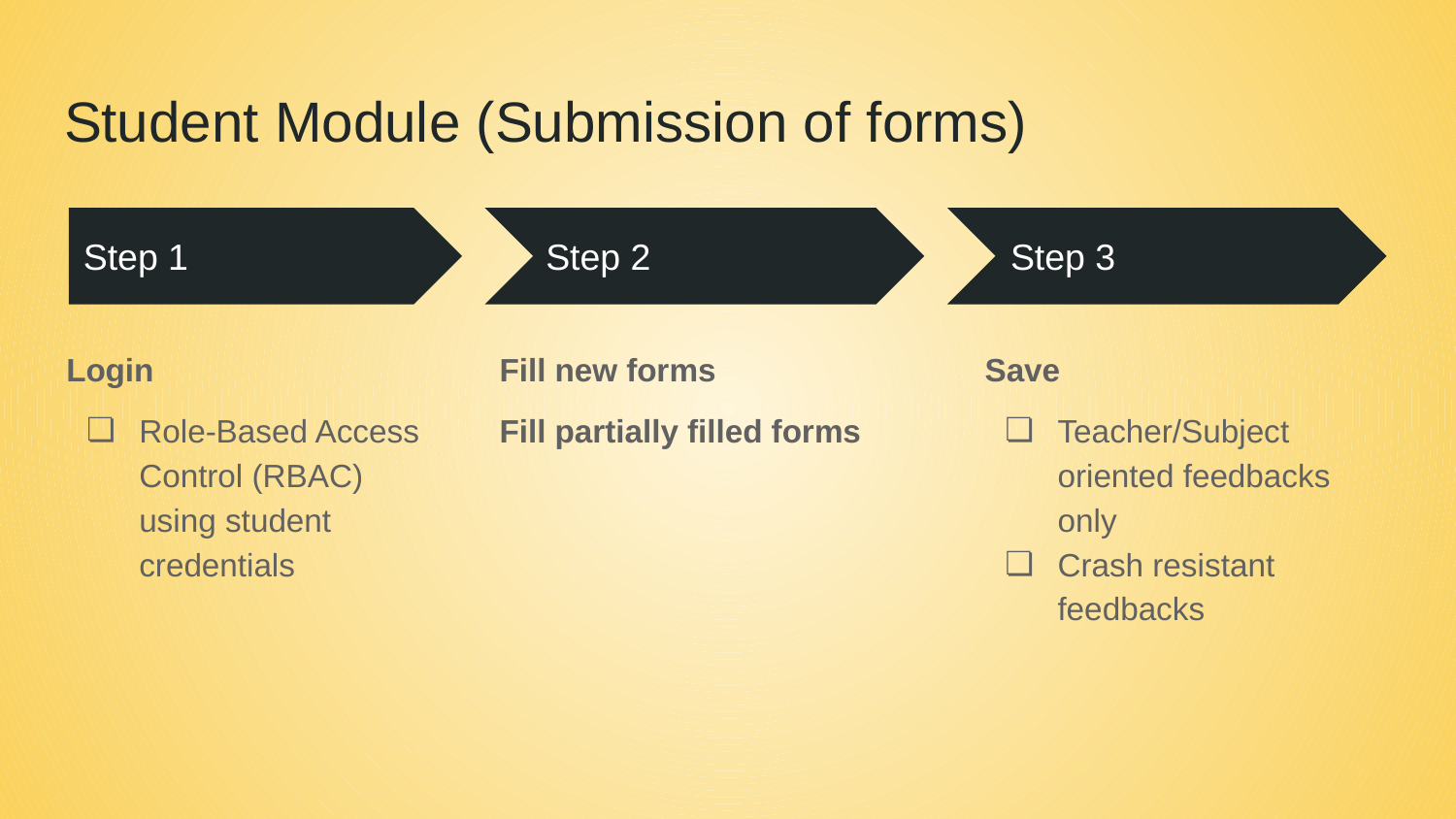

# Student Module (Submission of forms)

Step 1
Step 2
Step 3
Login
Role-Based Access Control (RBAC) using student credentials
Fill new forms
Fill partially filled forms

Save
Teacher/Subject oriented feedbacks only
Crash resistant feedbacks